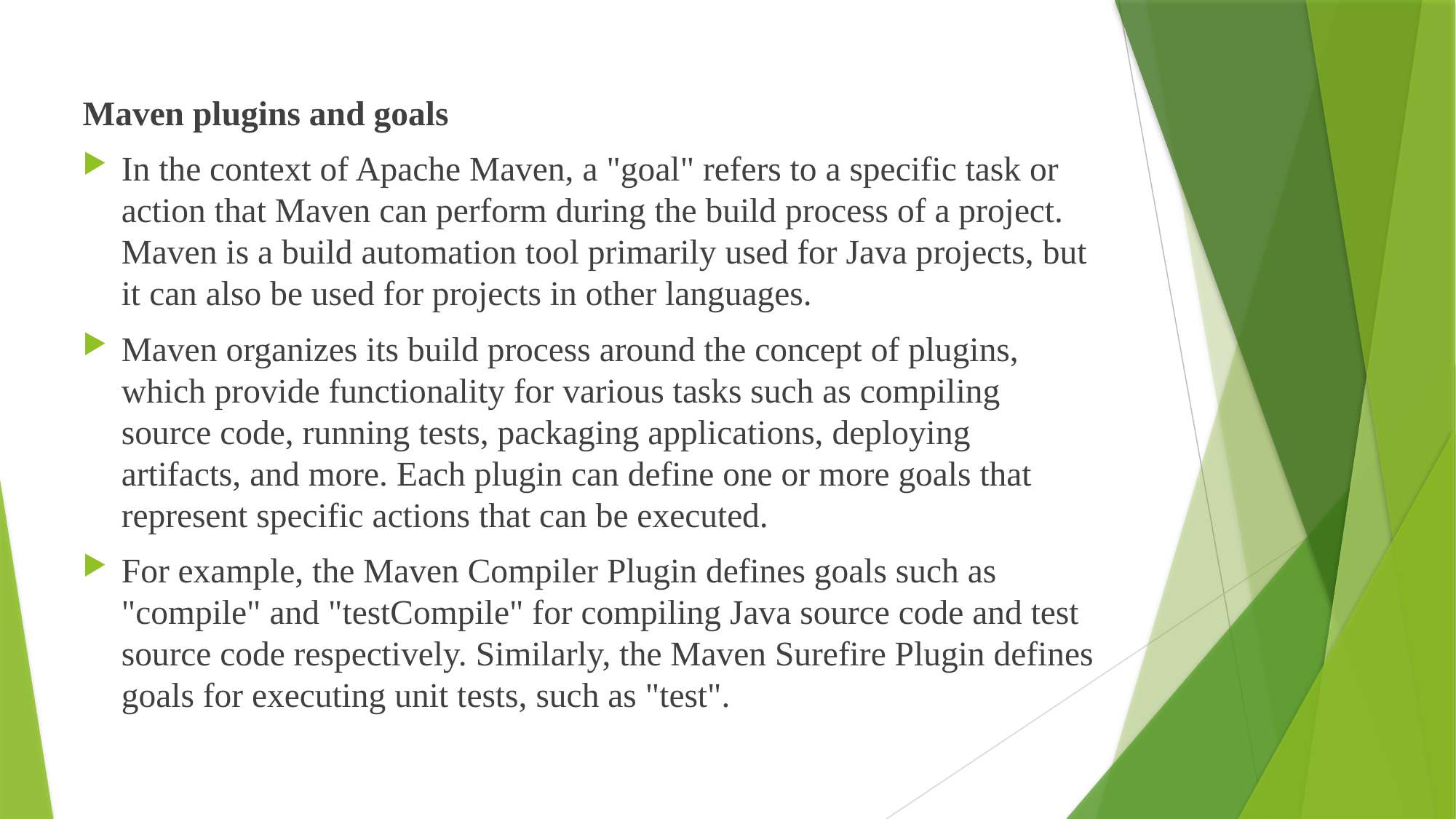

Maven plugins and goals
In the context of Apache Maven, a "goal" refers to a specific task or action that Maven can perform during the build process of a project. Maven is a build automation tool primarily used for Java projects, but it can also be used for projects in other languages.
Maven organizes its build process around the concept of plugins, which provide functionality for various tasks such as compiling source code, running tests, packaging applications, deploying artifacts, and more. Each plugin can define one or more goals that represent specific actions that can be executed.
For example, the Maven Compiler Plugin defines goals such as "compile" and "testCompile" for compiling Java source code and test source code respectively. Similarly, the Maven Surefire Plugin defines goals for executing unit tests, such as "test".